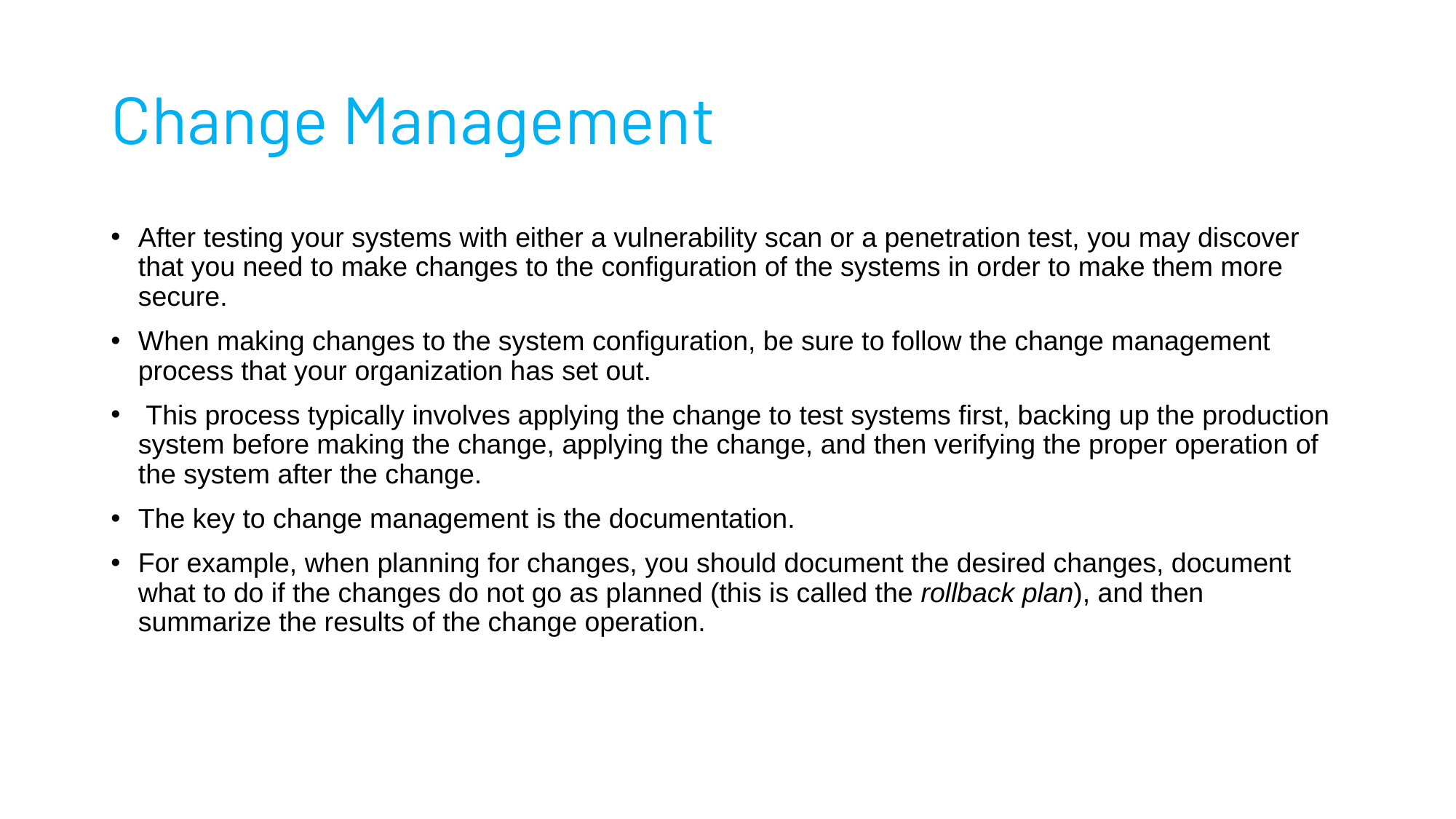

# Change Management
After testing your systems with either a vulnerability scan or a penetration test, you may discover that you need to make changes to the configuration of the systems in order to make them more secure.
When making changes to the system configuration, be sure to follow the change management process that your organization has set out.
 This process typically involves applying the change to test systems first, backing up the production system before making the change, applying the change, and then verifying the proper operation of the system after the change.
The key to change management is the documentation.
For example, when planning for changes, you should document the desired changes, document what to do if the changes do not go as planned (this is called the rollback plan), and then summarize the results of the change operation.